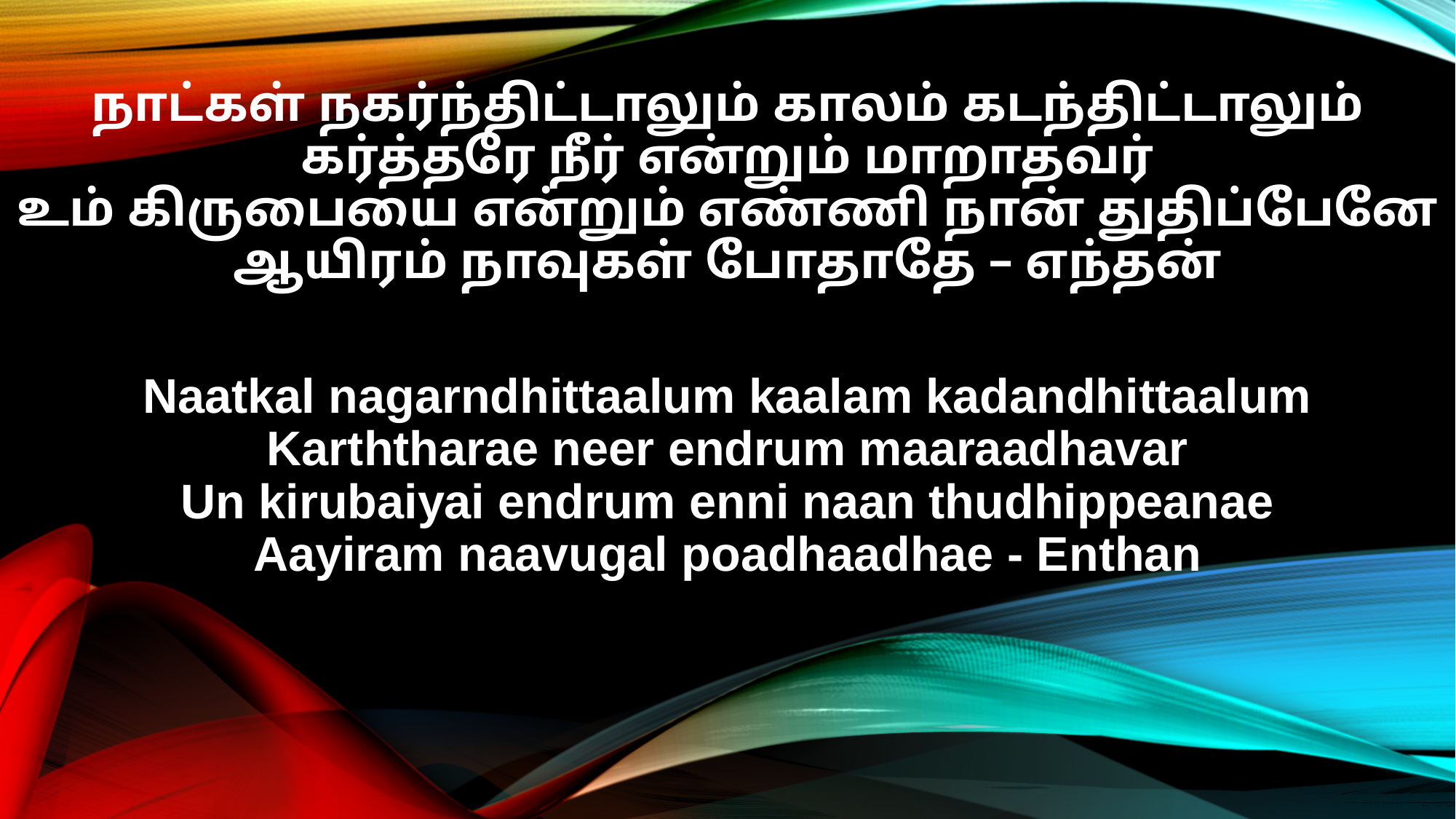

நாட்கள் நகர்ந்திட்டாலும் காலம் கடந்திட்டாலும்
கர்த்தரே நீர் என்றும் மாறாதவர்
உம் கிருபையை என்றும் எண்ணி நான் துதிப்பேனே
ஆயிரம் நாவுகள் போதாதே – எந்தன்

Naatkal nagarndhittaalum kaalam kadandhittaalum
Karththarae neer endrum maaraadhavar
Un kirubaiyai endrum enni naan thudhippeanae
Aayiram naavugal poadhaadhae - Enthan